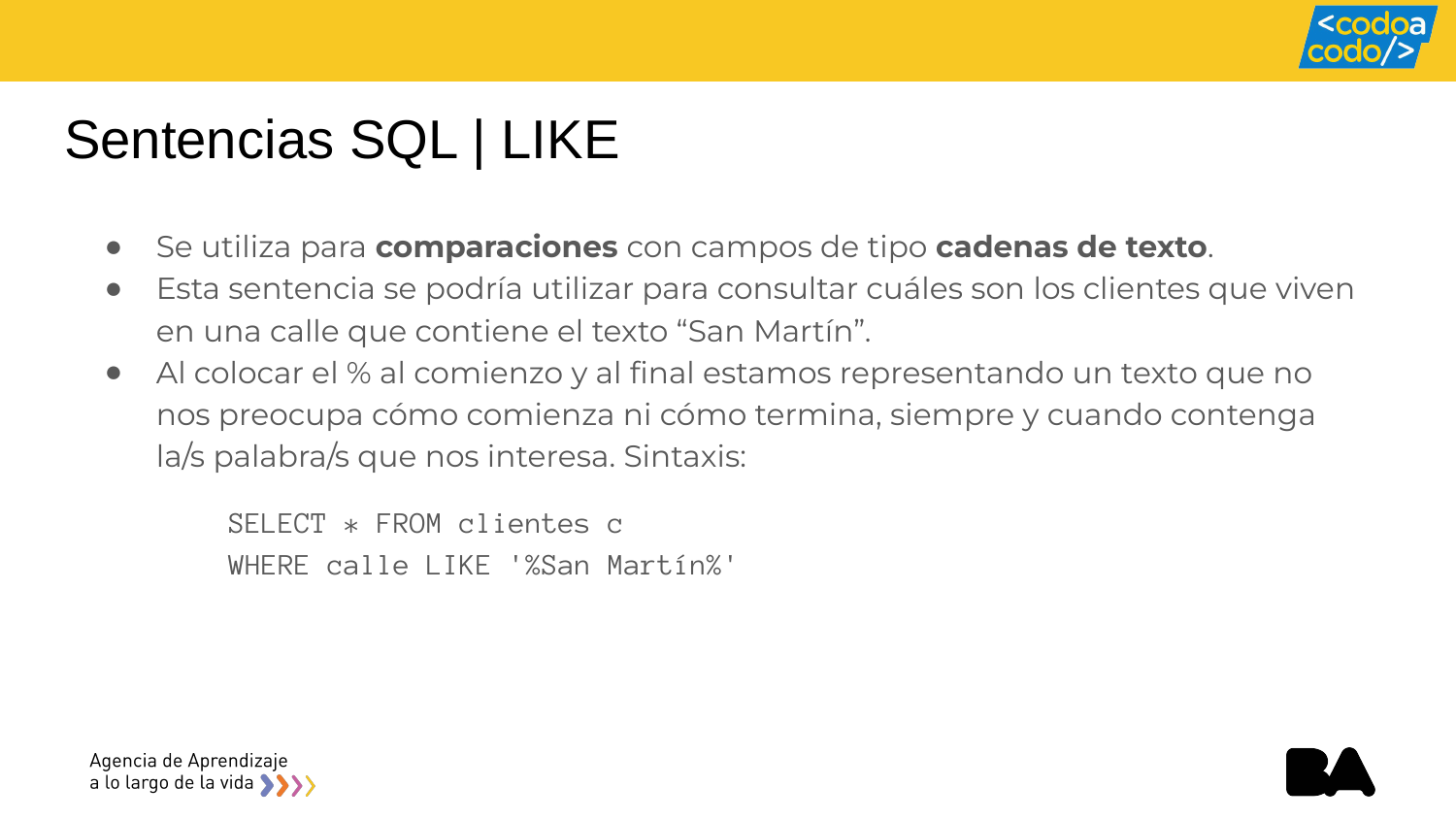

# Sentencias SQL | LIKE
Se utiliza para comparaciones con campos de tipo cadenas de texto.
Esta sentencia se podría utilizar para consultar cuáles son los clientes que viven en una calle que contiene el texto “San Martín”.
Al colocar el % al comienzo y al final estamos representando un texto que no nos preocupa cómo comienza ni cómo termina, siempre y cuando contenga la/s palabra/s que nos interesa. Sintaxis:
SELECT * FROM clientes c
WHERE calle LIKE '%San Martín%'